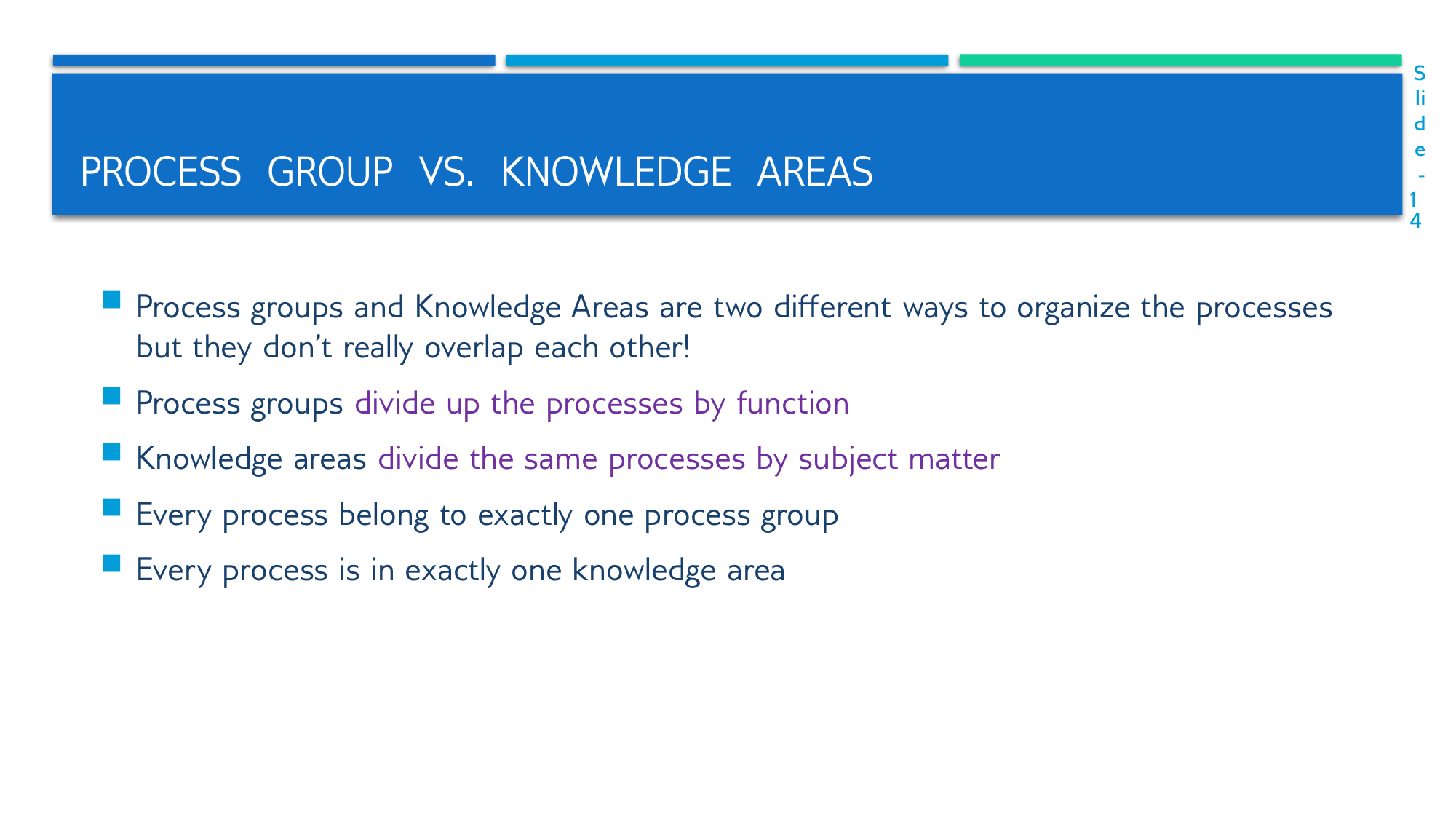

Slide-14
# Process  group  vs.  Knowledge  Areas
Process groups and Knowledge Areas are two different ways to organize the processes but they don’t really overlap each other!
Process groups divide up the processes by function
Knowledge areas divide the same processes by subject matter
Every process belong to exactly one process group
Every process is in exactly one knowledge area